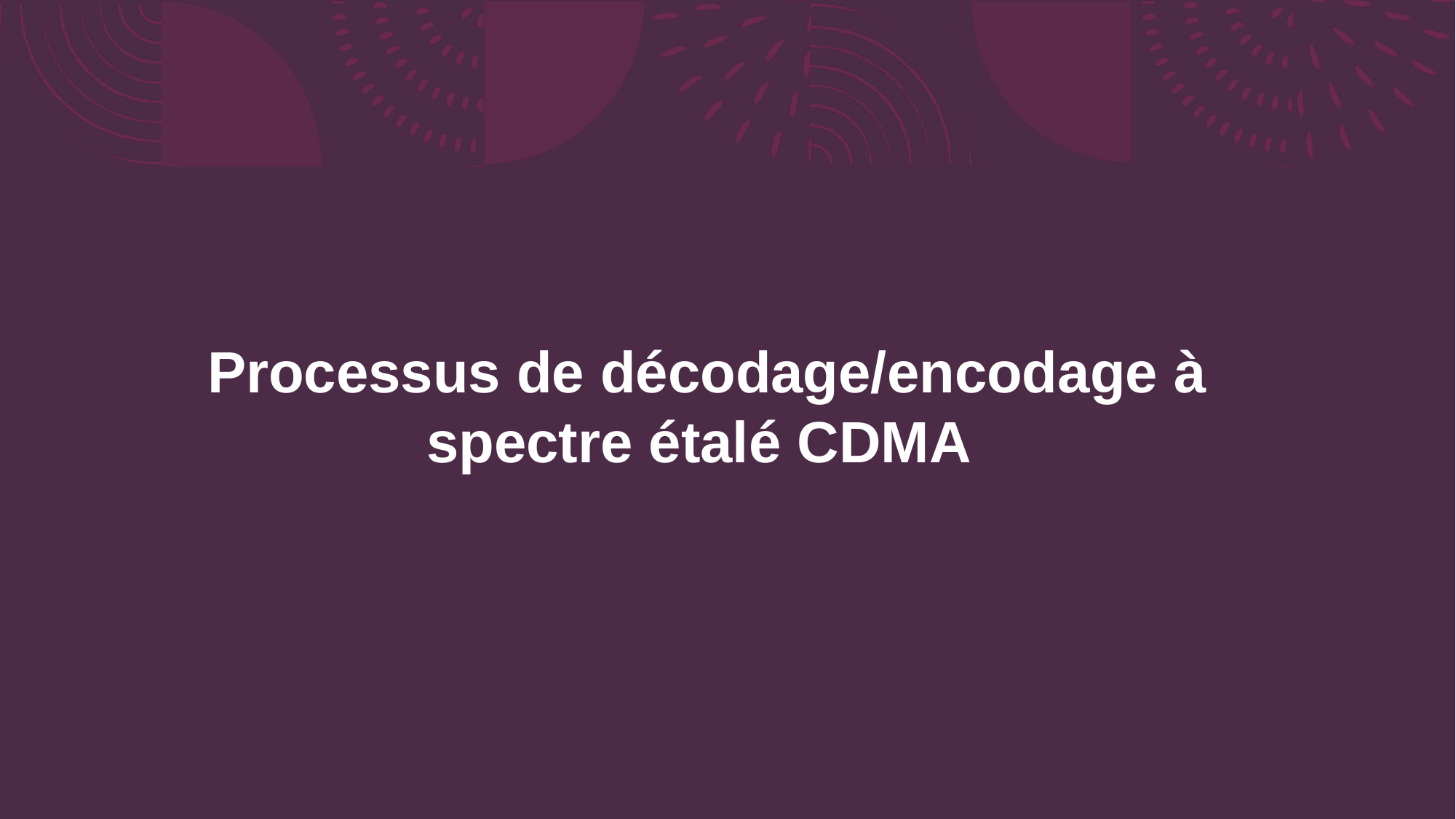

# Processus de décodage/encodage à spectre étalé CDMA